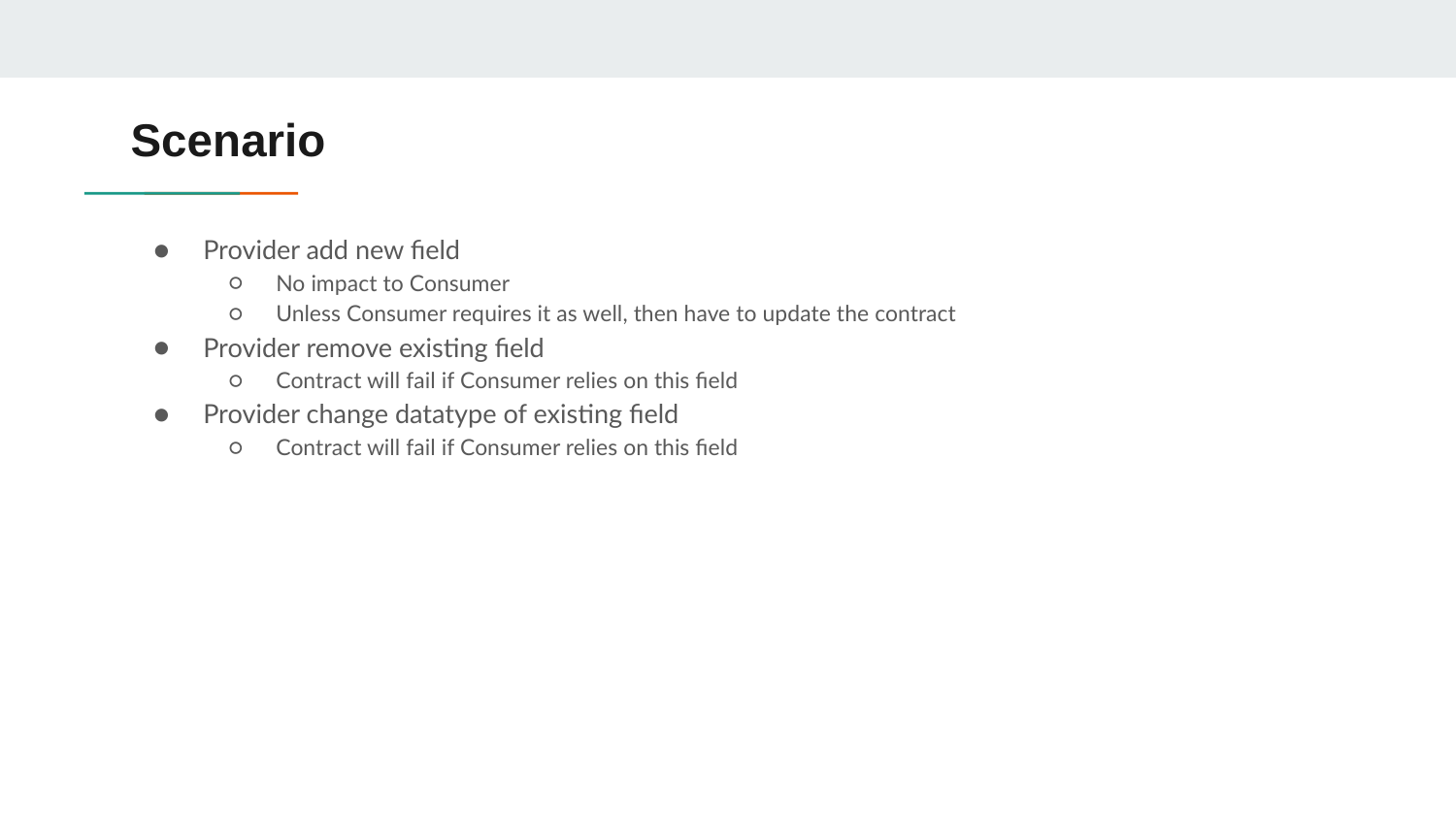

# Scenario
Provider add new field
No impact to Consumer
Unless Consumer requires it as well, then have to update the contract
Provider remove existing field
Contract will fail if Consumer relies on this field
Provider change datatype of existing field
Contract will fail if Consumer relies on this field